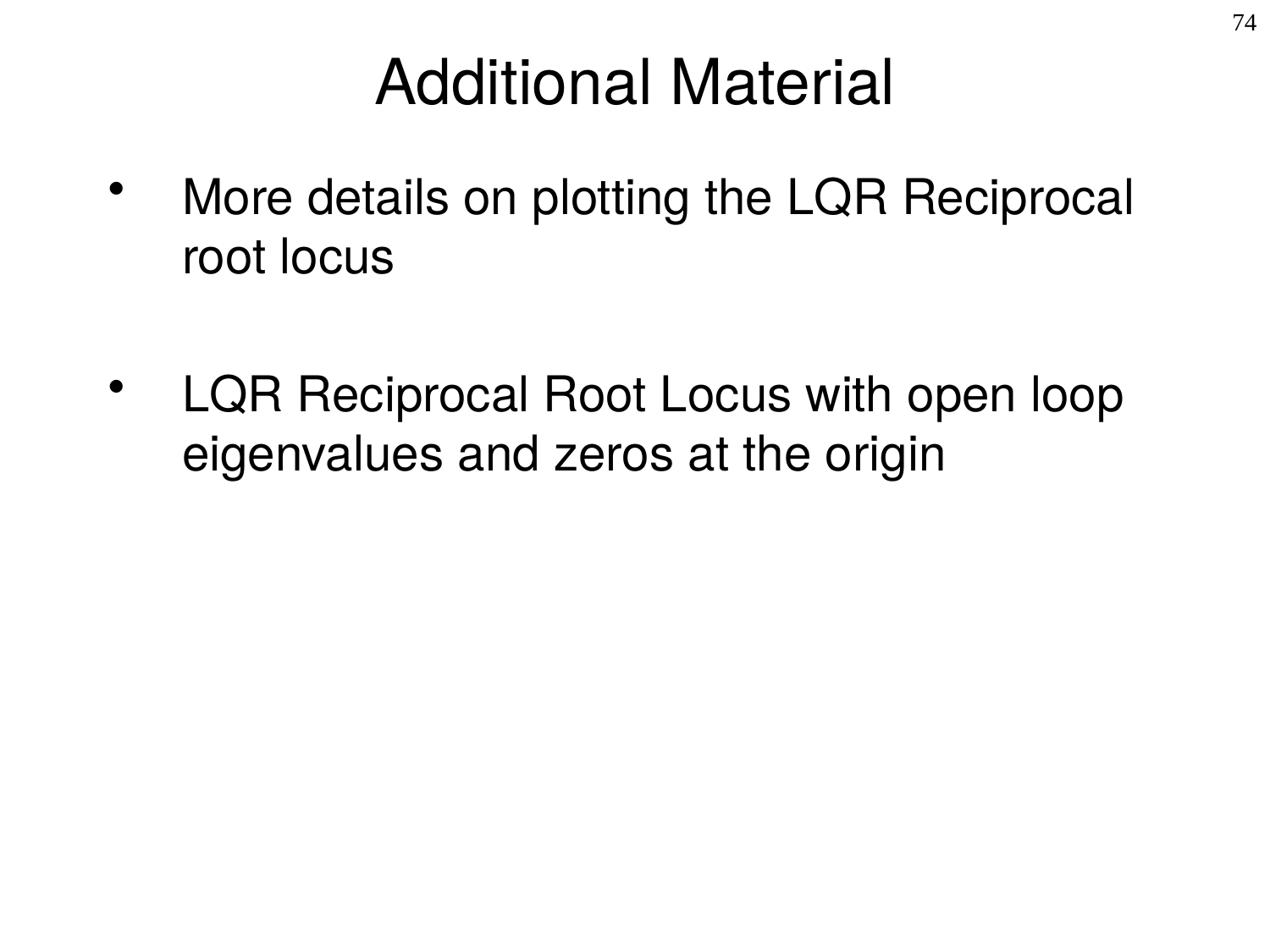

# Additional Material
74
More details on plotting the LQR Reciprocal root locus

LQR Reciprocal Root Locus with open loop eigenvalues and zeros at the origin